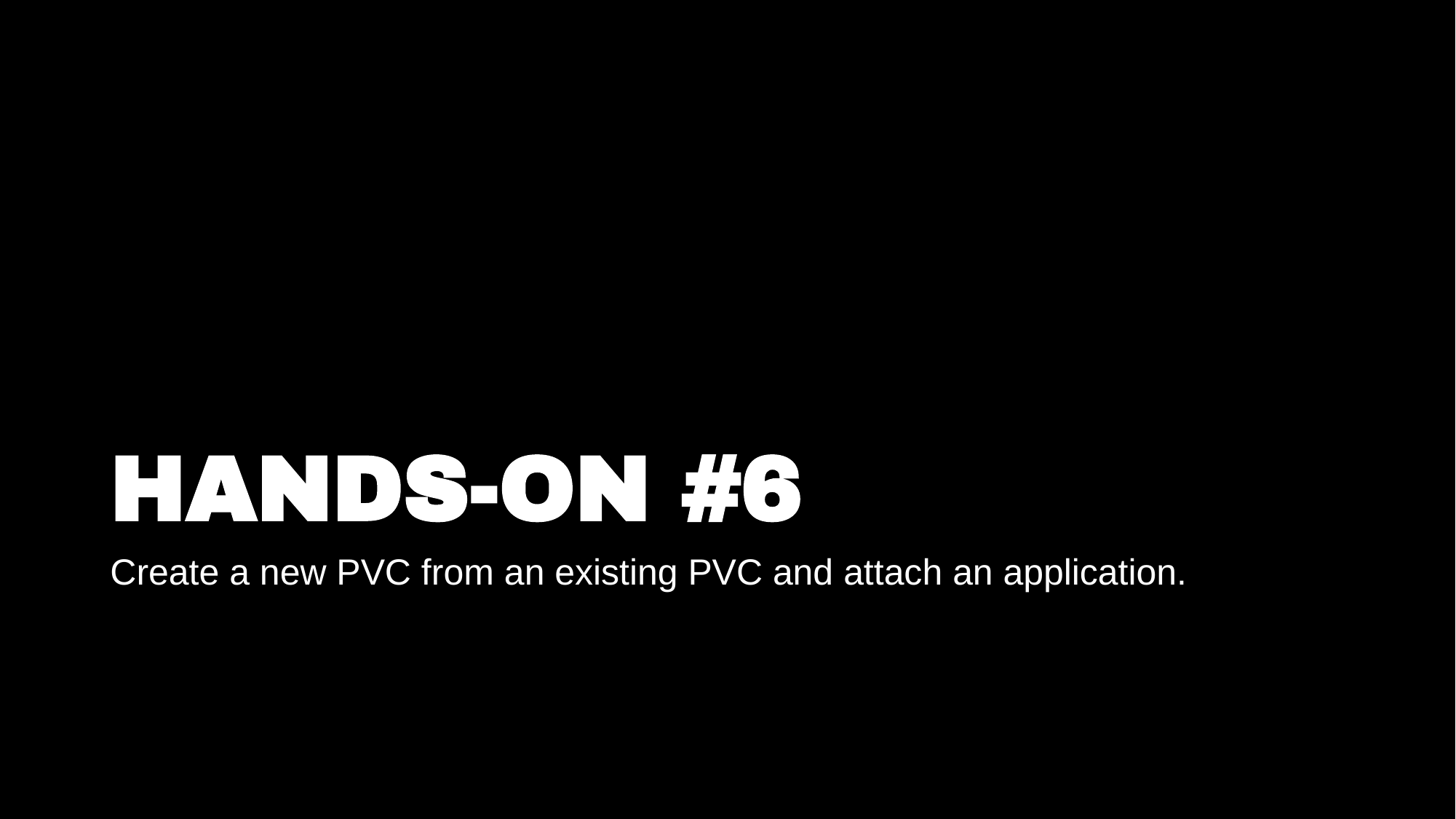

# HANDS-ON #6
Create a new PVC from an existing PVC and attach an application.